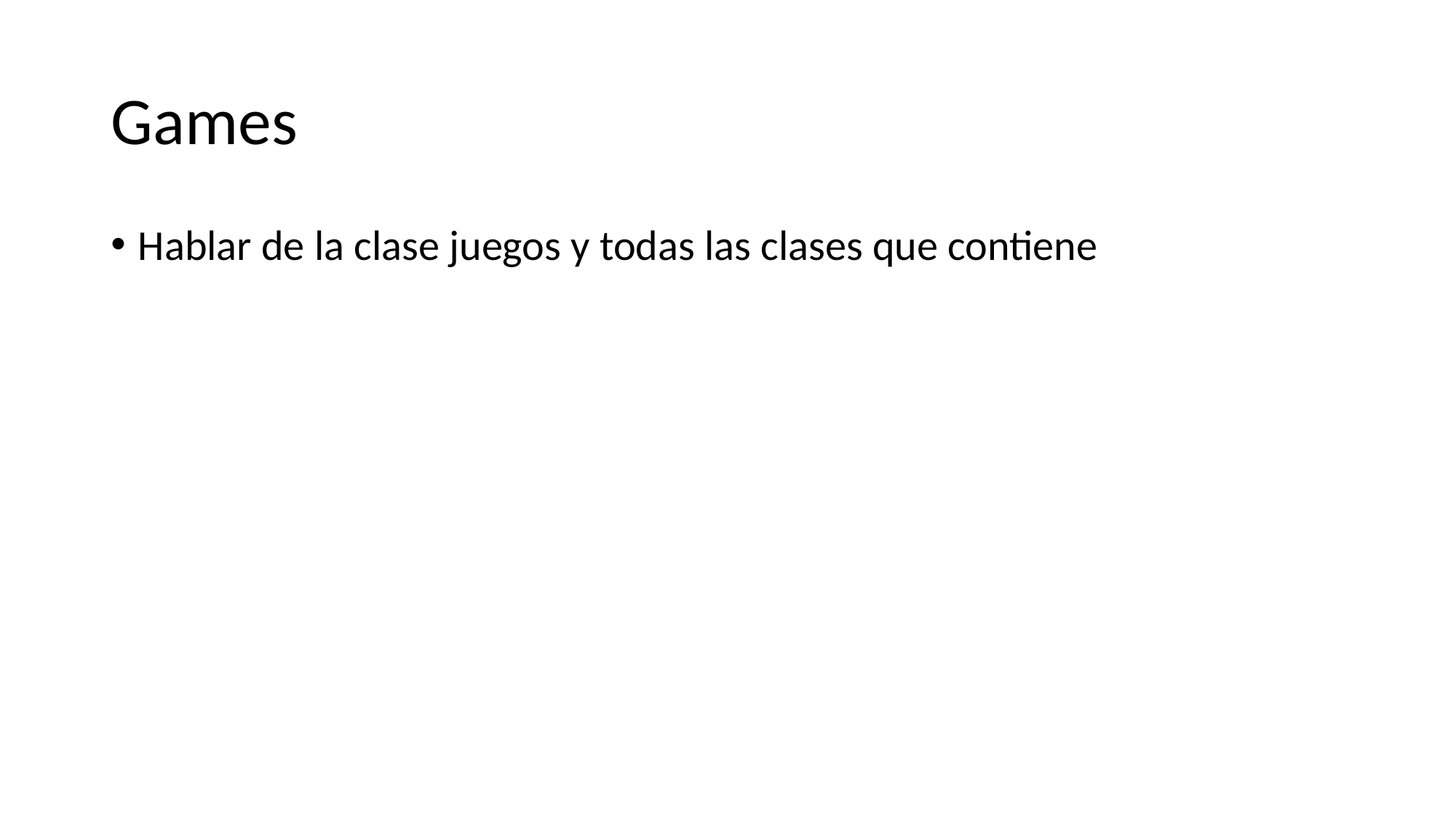

# Games
Hablar de la clase juegos y todas las clases que contiene